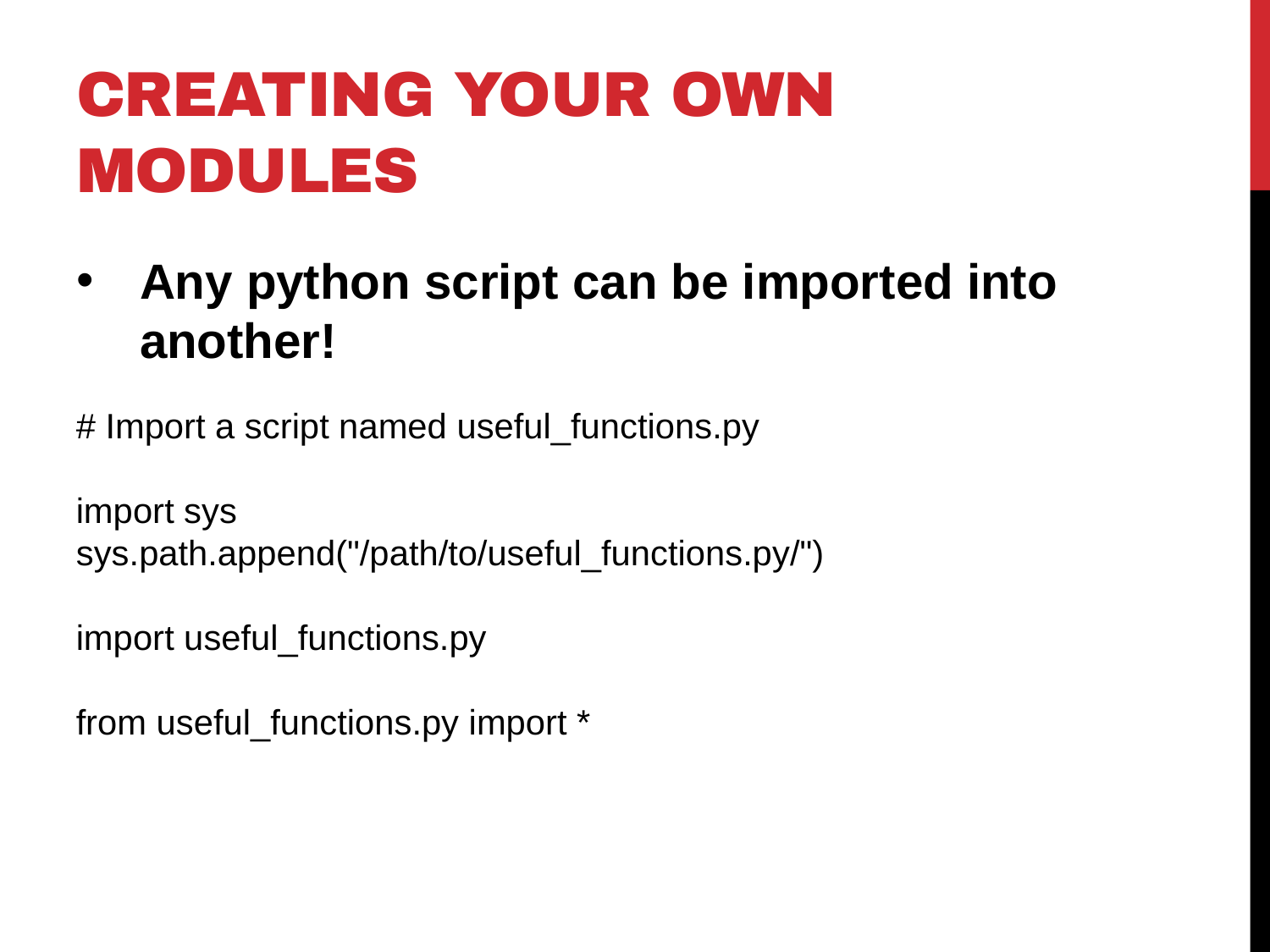

# creating your own modules
Any python script can be imported into another!
# Import a script named useful_functions.py

import sys
sys.path.append("/path/to/useful_functions.py/")

import useful_functions.py

from useful_functions.py import *